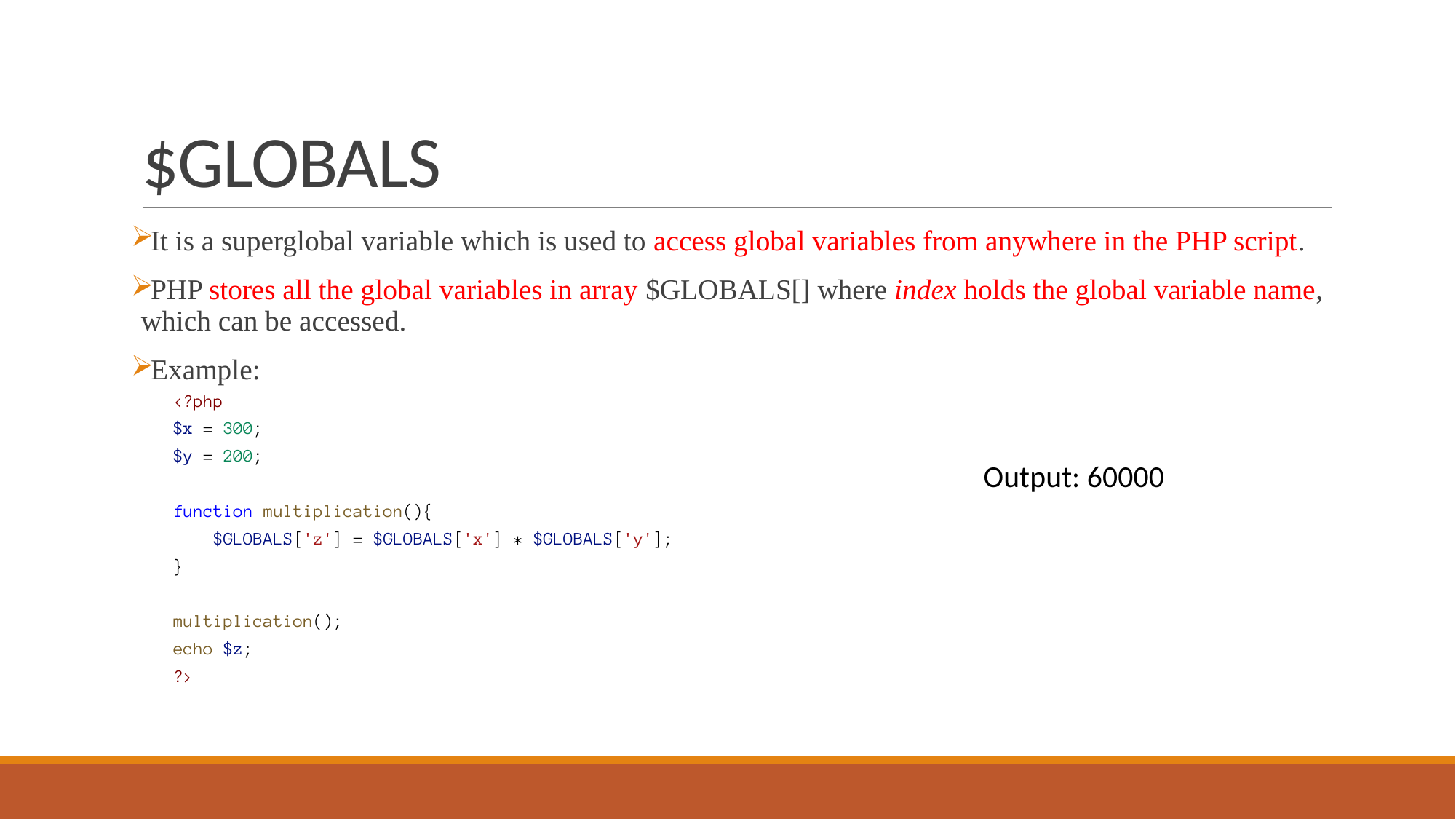

# $GLOBALS
It is a superglobal variable which is used to access global variables from anywhere in the PHP script.
PHP stores all the global variables in array $GLOBALS[] where index holds the global variable name, which can be accessed.
Example:
<?php
$x = 300;
$y = 200;

function multiplication(){
    $GLOBALS['z'] = $GLOBALS['x'] * $GLOBALS['y'];
}

multiplication();
echo $z;
?>

Output: 60000